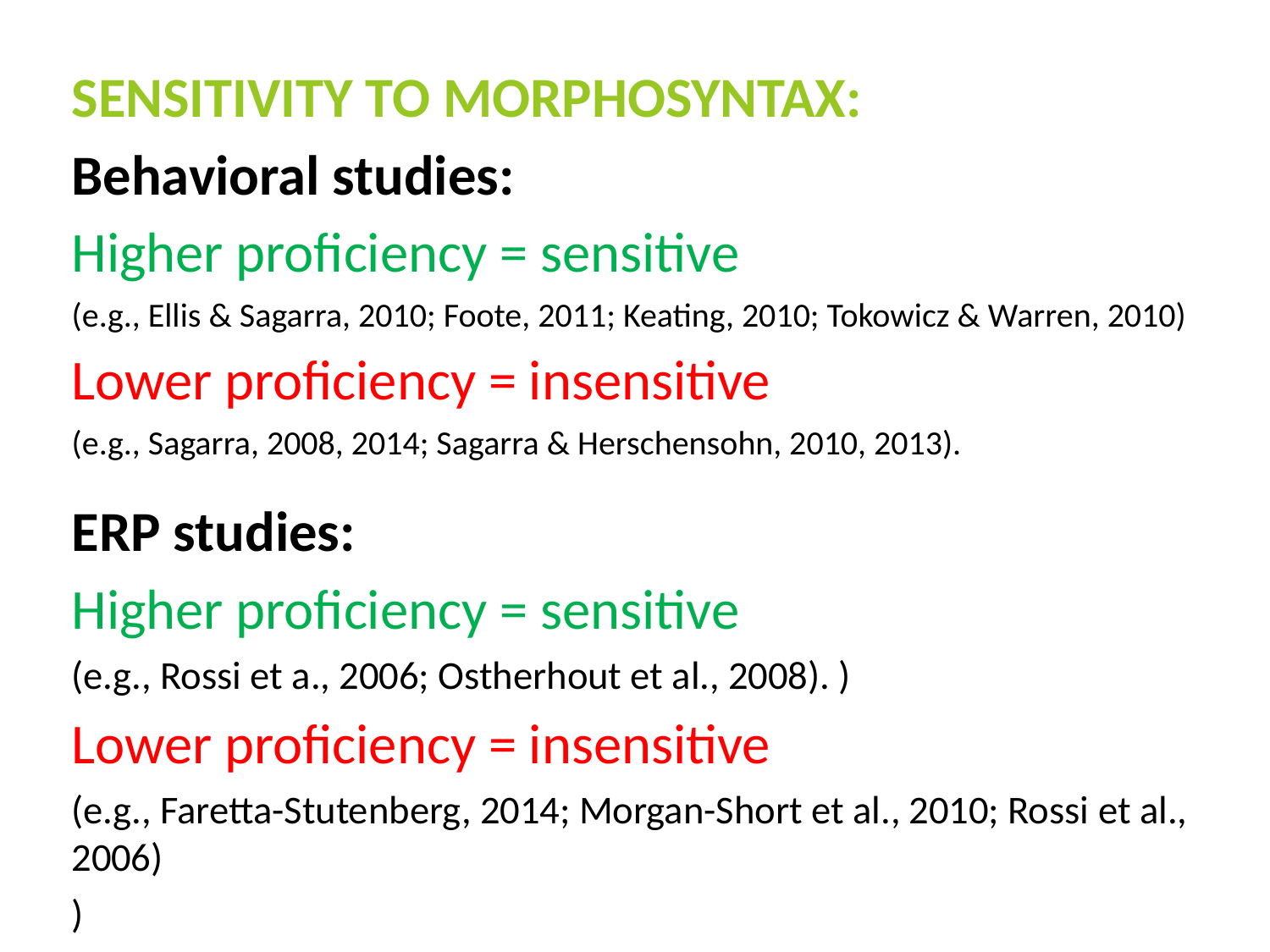

SENSITIVITY TO MORPHOSYNTAX:
Behavioral studies:
Higher proficiency = sensitive
(e.g., Ellis & Sagarra, 2010; Foote, 2011; Keating, 2010; Tokowicz & Warren, 2010)
Lower proficiency = insensitive
(e.g., Sagarra, 2008, 2014; Sagarra & Herschensohn, 2010, 2013).

ERP studies:
Higher proficiency = sensitive
(e.g., Rossi et a., 2006; Ostherhout et al., 2008). )
Lower proficiency = insensitive
(e.g., Faretta-Stutenberg, 2014; Morgan-Short et al., 2010; Rossi et al., 2006)
)